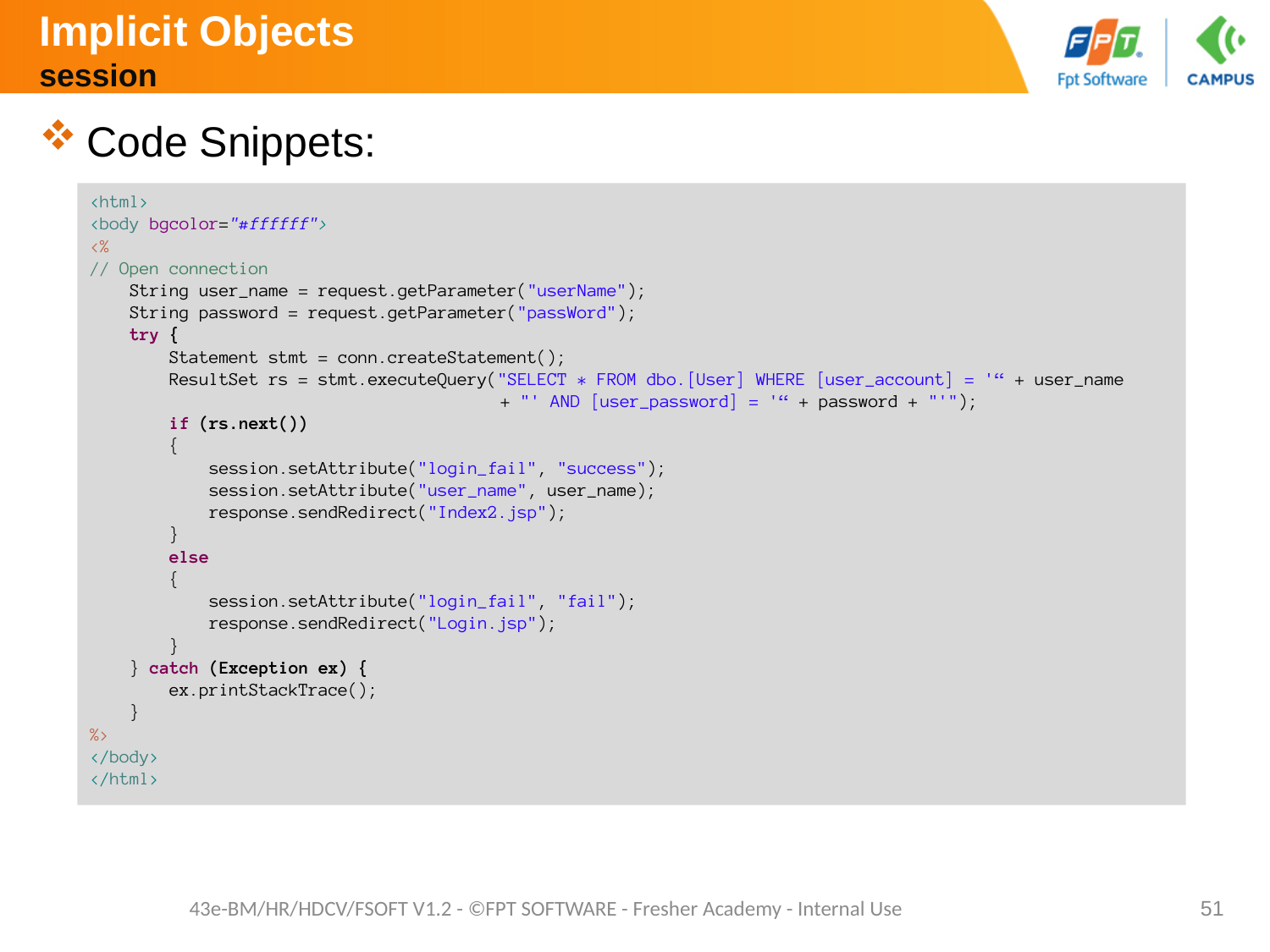

# Implicit Objects session
Code Snippets:

<html>
<body bgcolor="#ffffff">
<%
// Open connection
    String user_name = request.getParameter("userName");
    String password = request.getParameter("passWord");
    try {
        Statement stmt = conn.createStatement();
        ResultSet rs = stmt.executeQuery("SELECT * FROM dbo.[User] WHERE [user_account] = '“ + user_name
			   + "' AND [user_password] = '“ + password + "'");
        if (rs.next())
        {
            session.setAttribute("login_fail", "success");
            session.setAttribute("user_name", user_name);
            response.sendRedirect("Index2.jsp");
        }
        else
        {
            session.setAttribute("login_fail", "fail");
            response.sendRedirect("Login.jsp");
        }
    } catch (Exception ex) {
        ex.printStackTrace();
    }
%>
</body>
</html>
43e-BM/HR/HDCV/FSOFT V1.2 - ©FPT SOFTWARE - Fresher Academy - Internal Use
51